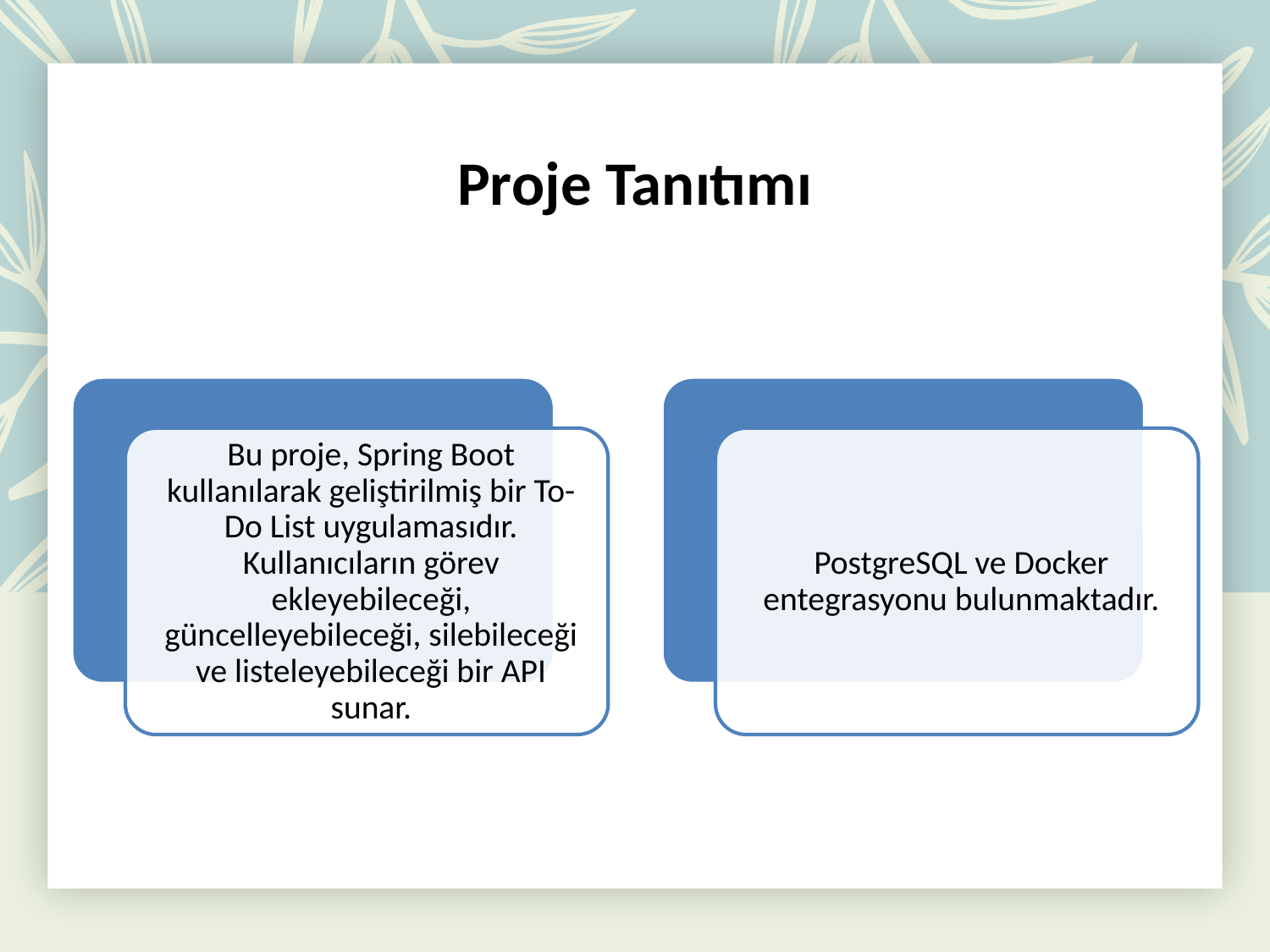

# Proje Tanıtımı
Bu proje, Spring Boot kullanılarak geliştirilmiş bir To-Do List uygulamasıdır. Kullanıcıların görev ekleyebileceği, güncelleyebileceği, silebileceği ve listeleyebileceği bir API sunar.
PostgreSQL ve Docker entegrasyonu bulunmaktadır.